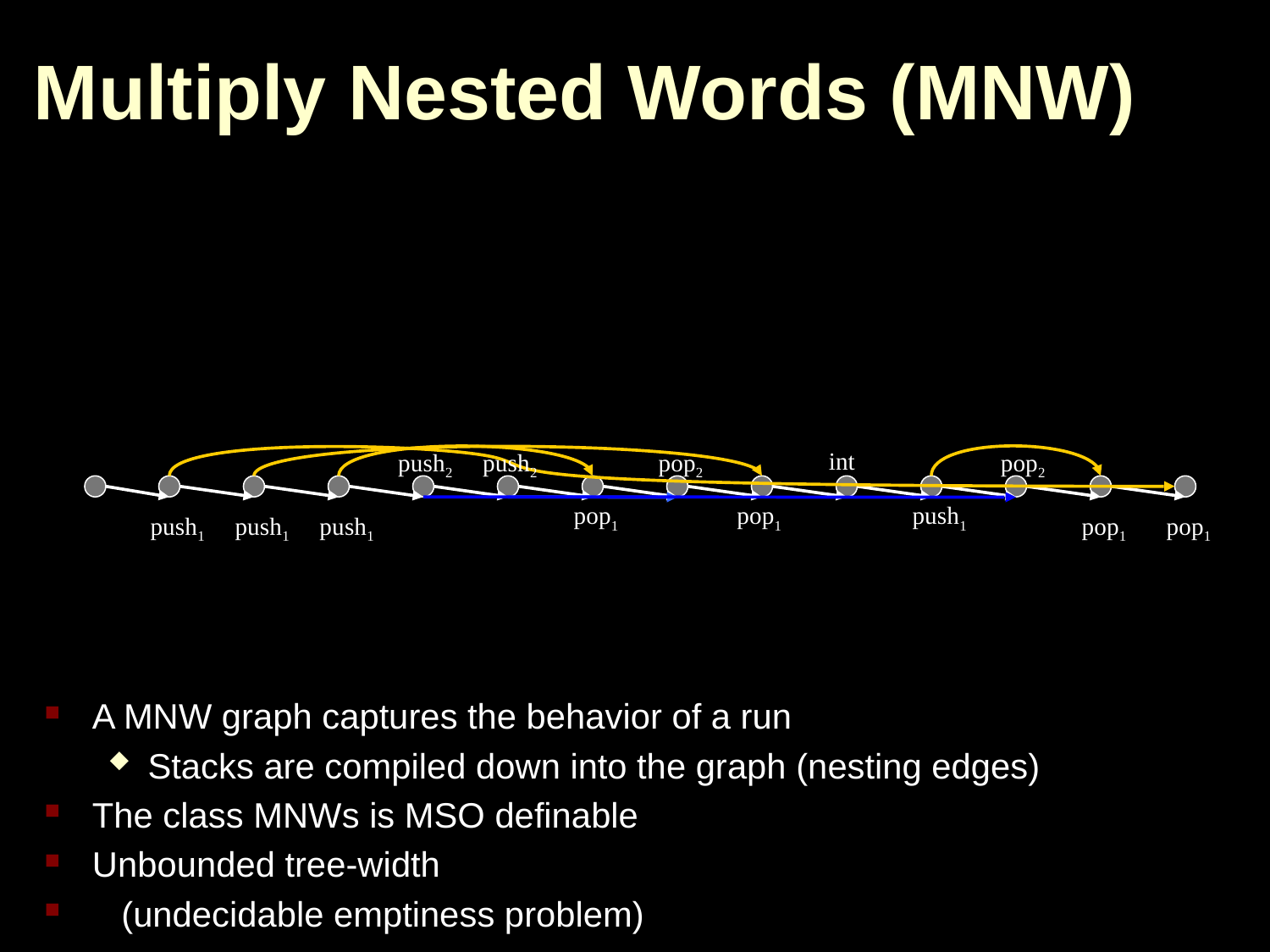

# Multiply Nested Words (MNW)
push2
push2
pop2
pop2
int

pop1
pop1
push1
push1
push1
push1
pop1
pop1
A MNW graph captures the behavior of a run
Stacks are compiled down into the graph (nesting edges)
The class MNWs is MSO definable
Unbounded tree-width
   (undecidable emptiness problem)